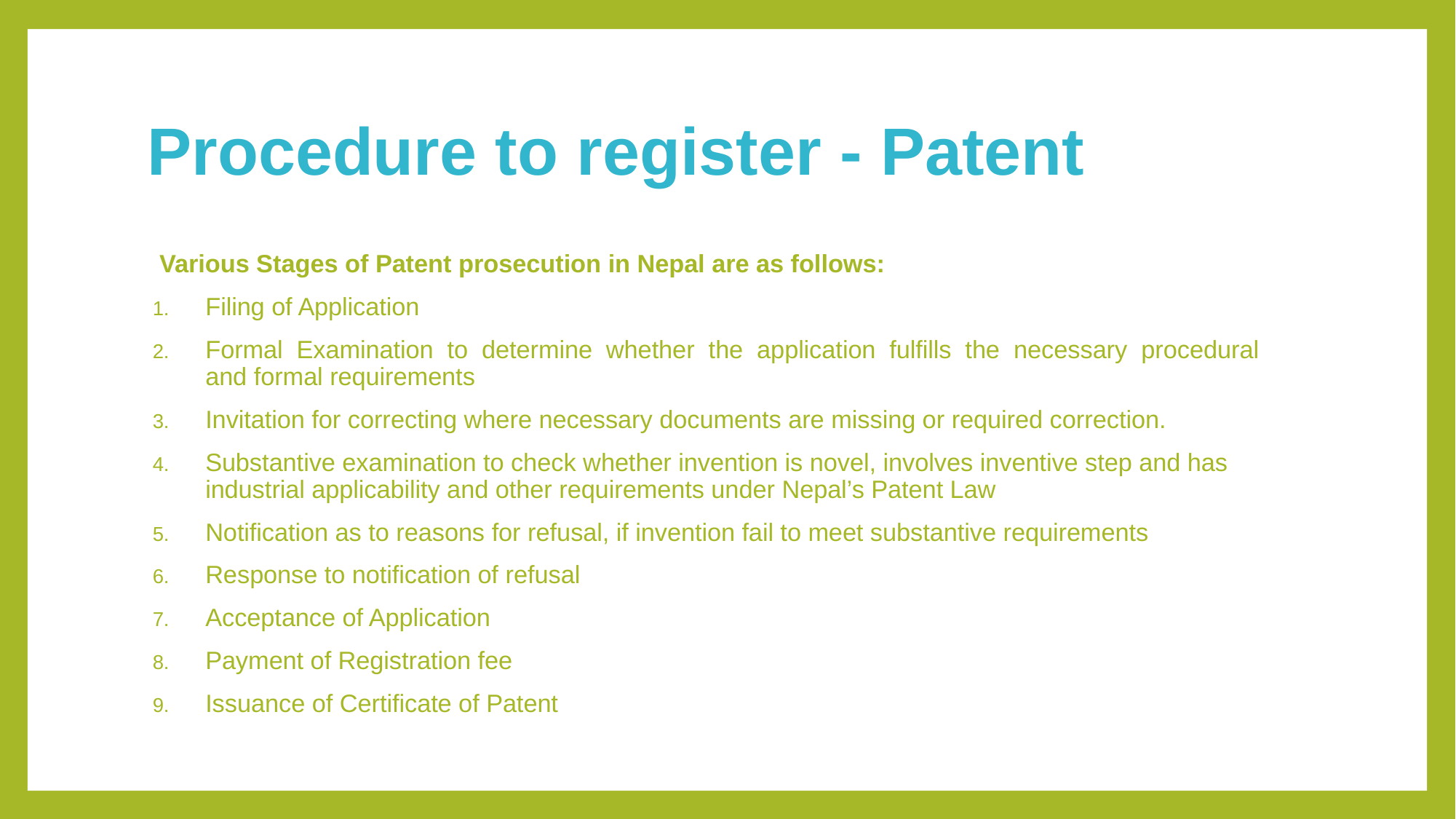

# Procedure to register - Patent
 Various Stages of Patent prosecution in Nepal are as follows:
Filing of Application
Formal  Examination  to  determine  whether  the  application  fulfills  the  necessary  procedural  and formal requirements
Invitation for correcting where necessary documents are missing or required correction.
Substantive examination to check whether invention is novel, involves inventive step and has industrial applicability and other requirements under Nepal’s Patent Law
Notification as to reasons for refusal, if invention fail to meet substantive requirements
Response to notification of refusal
Acceptance of Application
Payment of Registration fee
Issuance of Certificate of Patent